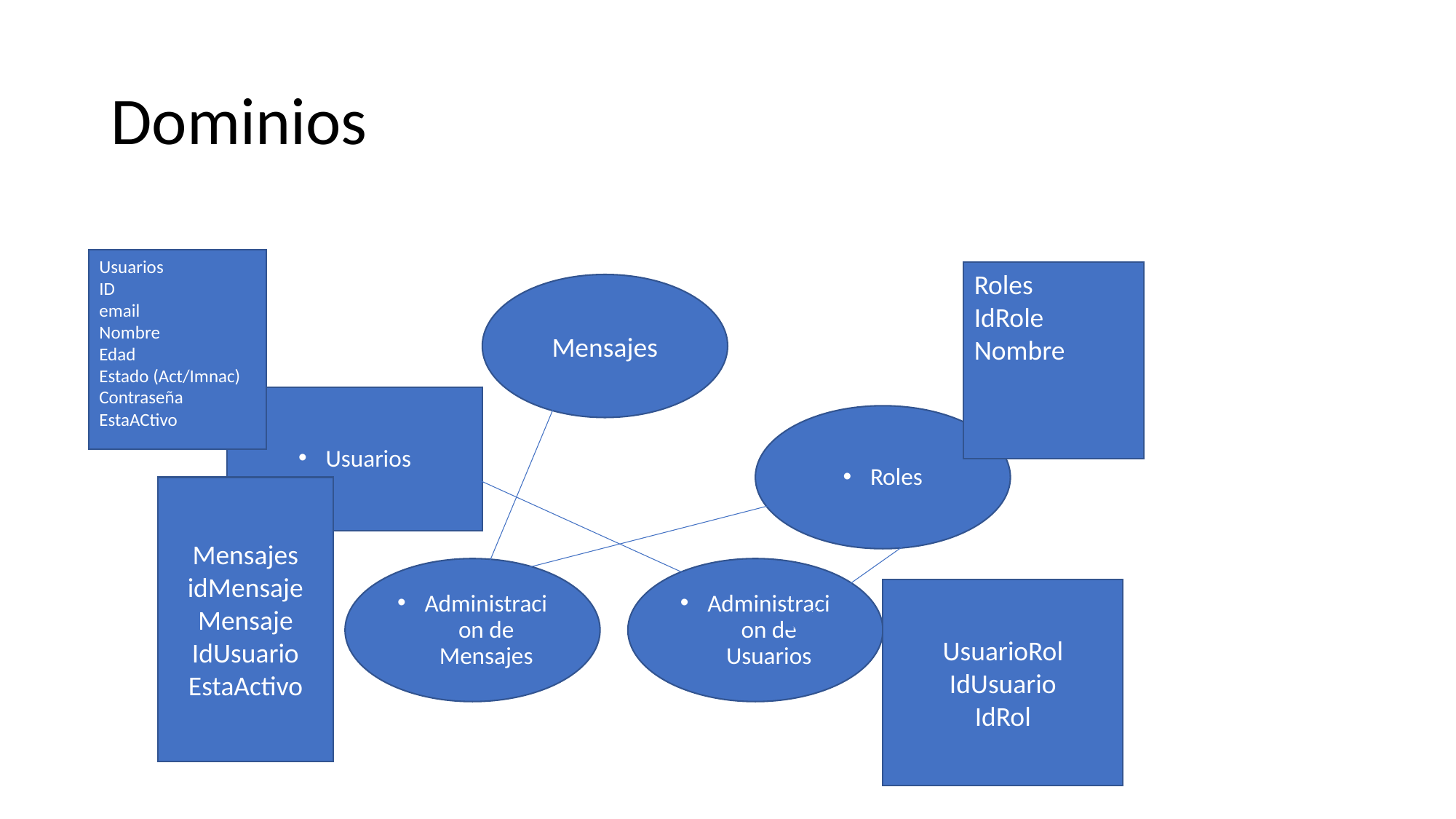

# Dominios
Usuarios
ID
email
Nombre
Edad
Estado (Act/Imnac)
Contraseña
EstaACtivo
Roles
IdRole
Nombre

Mensajes
Usuarios
Roles
Mensajes
idMensaje
Mensaje
IdUsuario
EstaActivo
Administracion de Usuarios
Administracion de Mensajes
UsuarioRol
IdUsuario
IdRol